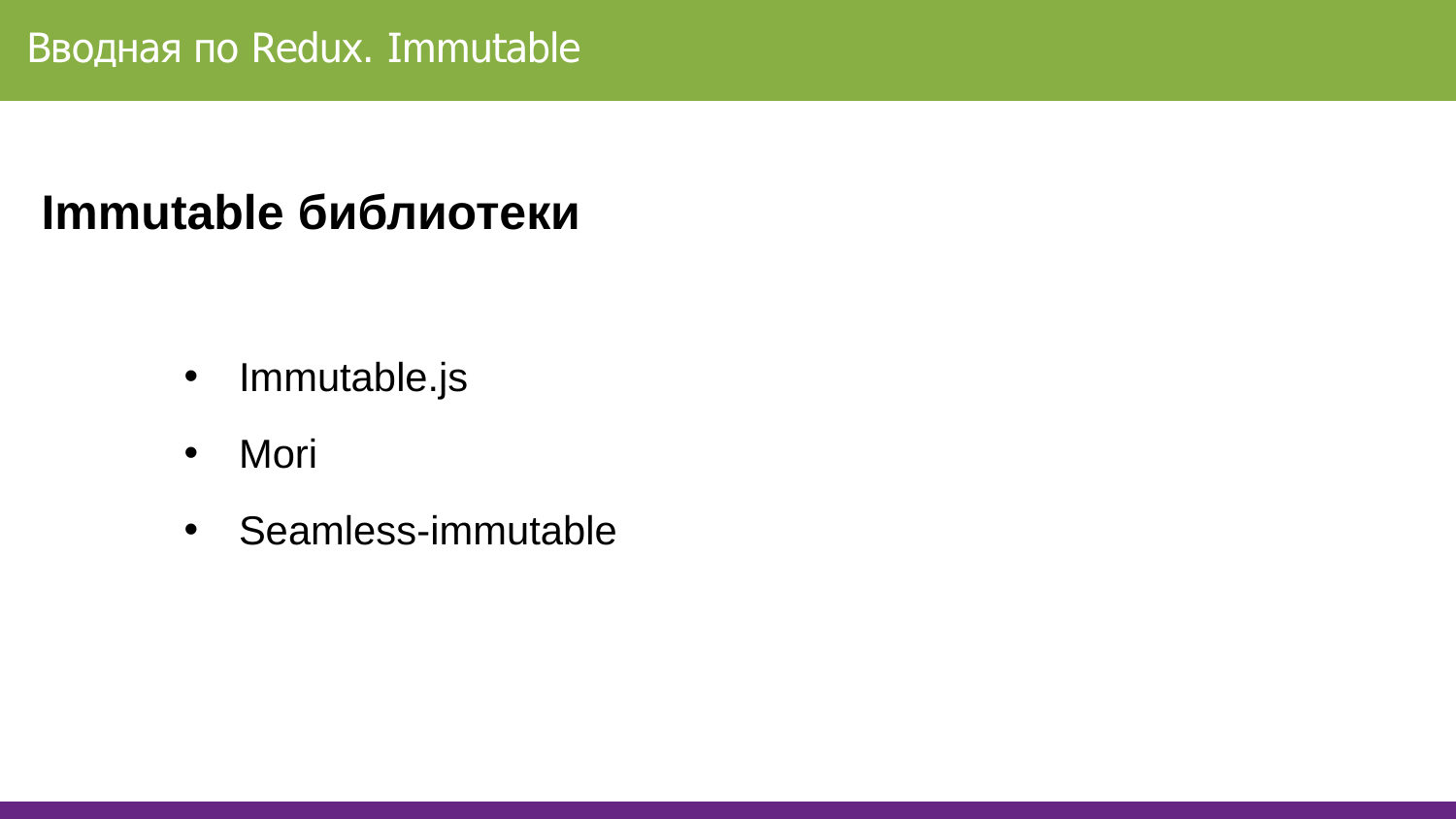

Вводная по Redux. Immutable

Immutable библиотеки
Immutable.js
Mori
Seamless-immutable